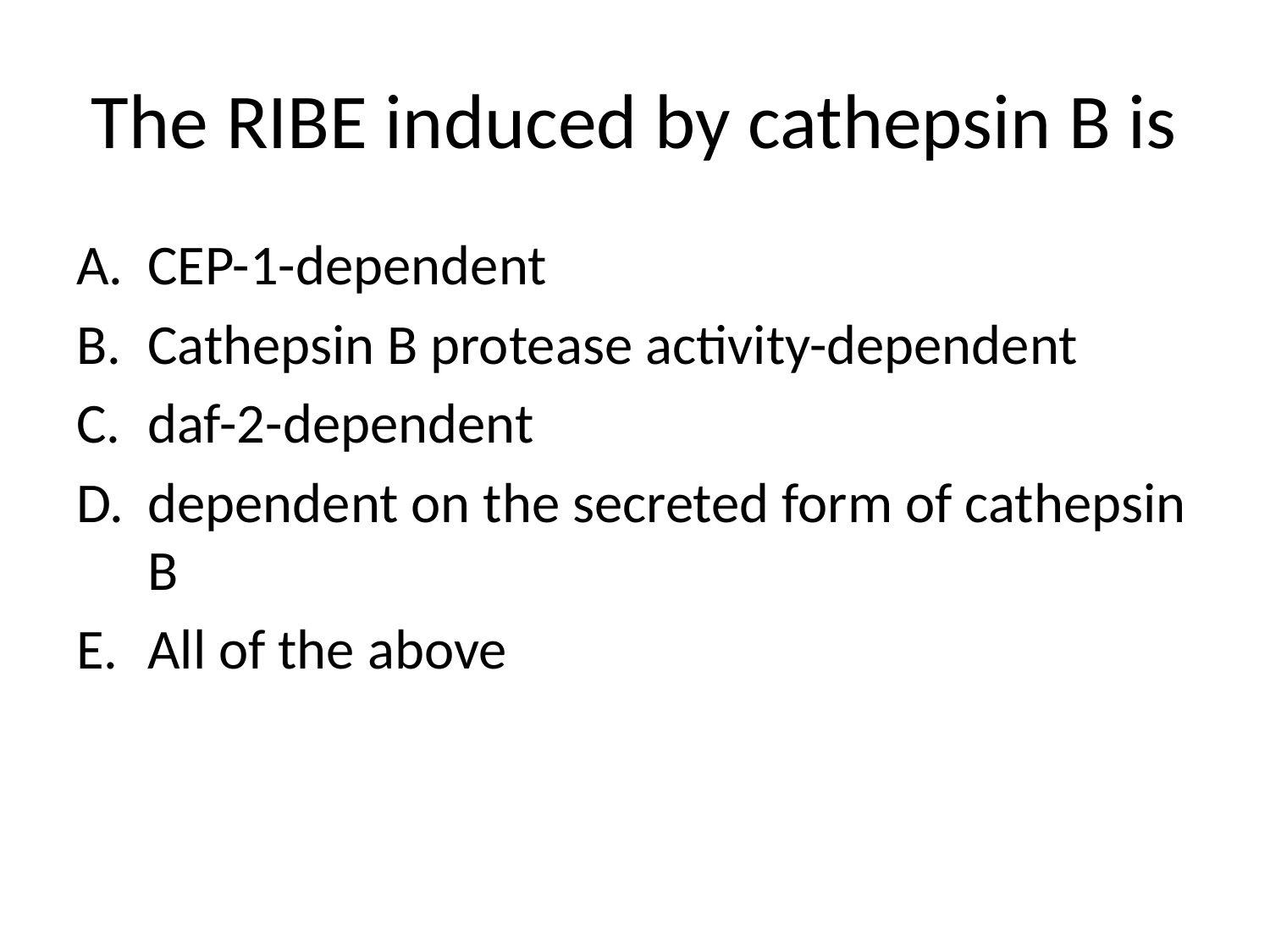

# The RIBE induced by cathepsin B is
CEP-1-dependent
Cathepsin B protease activity-dependent
daf-2-dependent
dependent on the secreted form of cathepsin B
All of the above